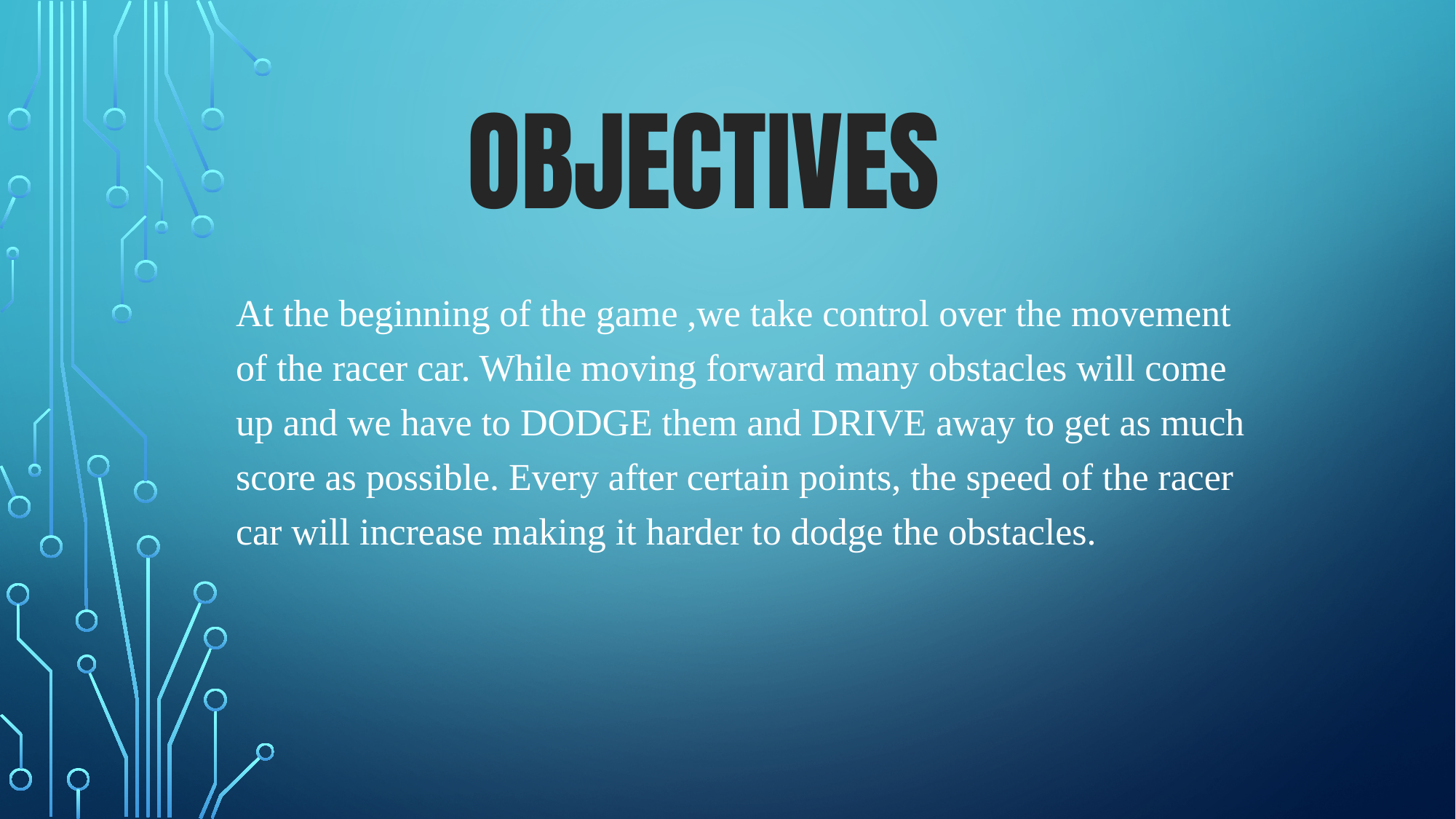

# Objectives
At the beginning of the game ,we take control over the movement of the racer car. While moving forward many obstacles will come up and we have to DODGE them and DRIVE away to get as much score as possible. Every after certain points, the speed of the racer car will increase making it harder to dodge the obstacles.